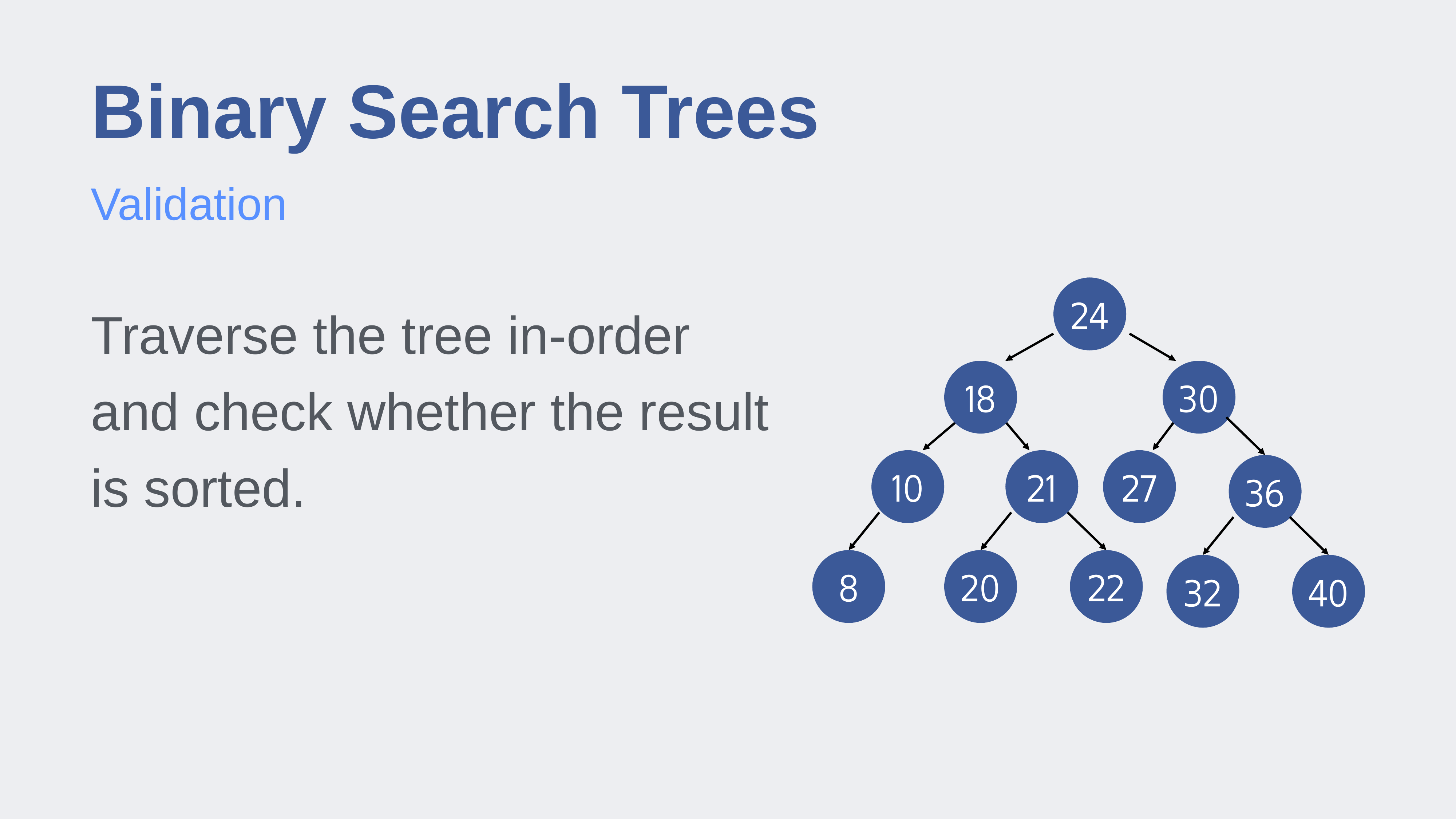

# Binary Search Trees
Validation
24
Traverse the tree in-order and check whether the result is sorted.
18
30
10
21
27
36
8
20
22
32
40